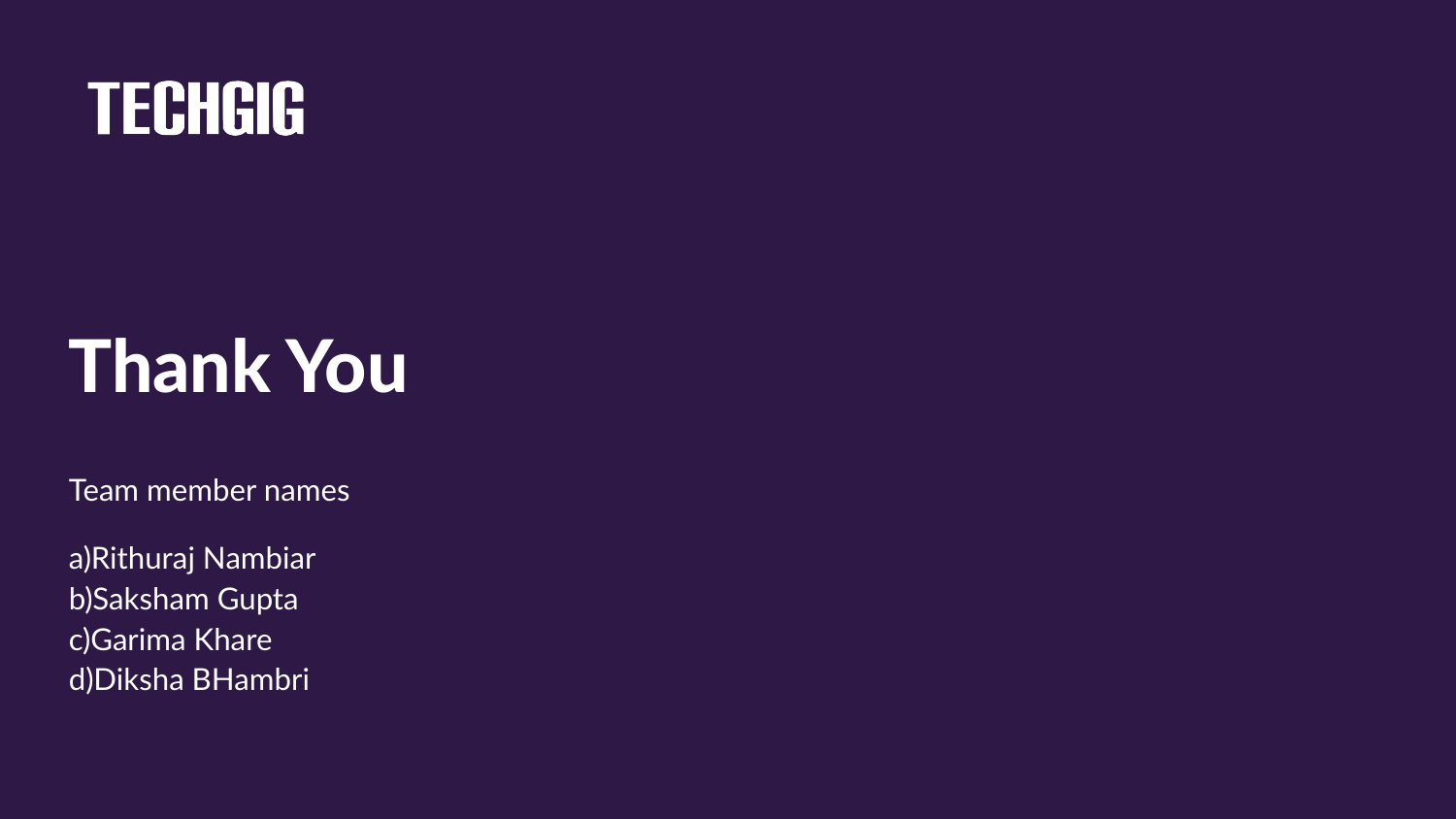

# Thank You
Team member names
Rithuraj Nambiar
Saksham Gupta
Garima Khare
Diksha BHambri